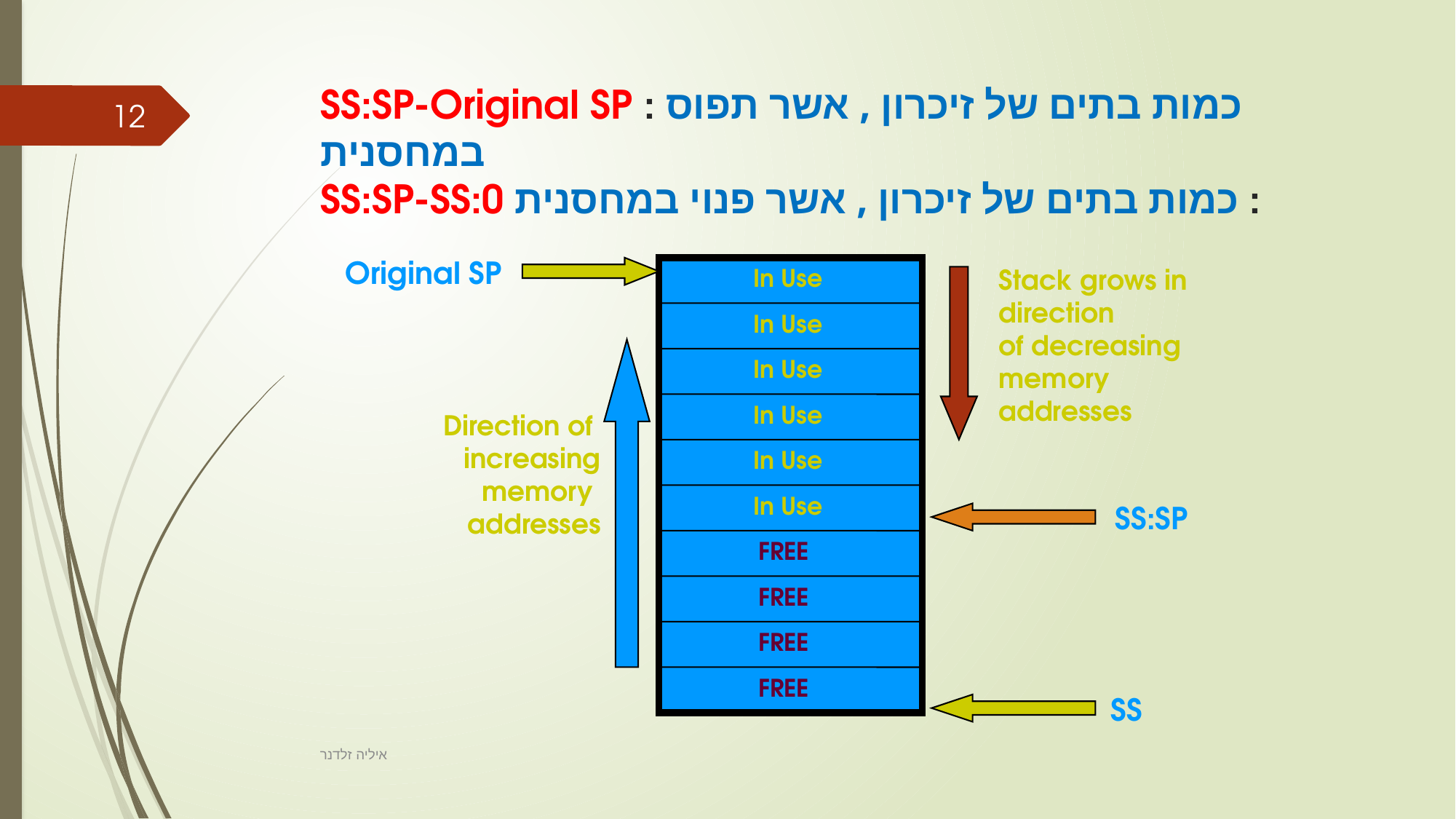

# SS:SP-Original SP : כמות בתים של זיכרון , אשר תפוס במחסנית SS:SP-SS:0 כמות בתים של זיכרון , אשר פנוי במחסנית :
12
Original SP

In Use
In Use
In Use
In Use
In Use
In Use
Stack grows in
direction
of decreasing
memory
addresses

Direction of
increasing
memory
addresses

SS:SP

FREE

FREE

FREE

FREE
SS

איליה זלדנר